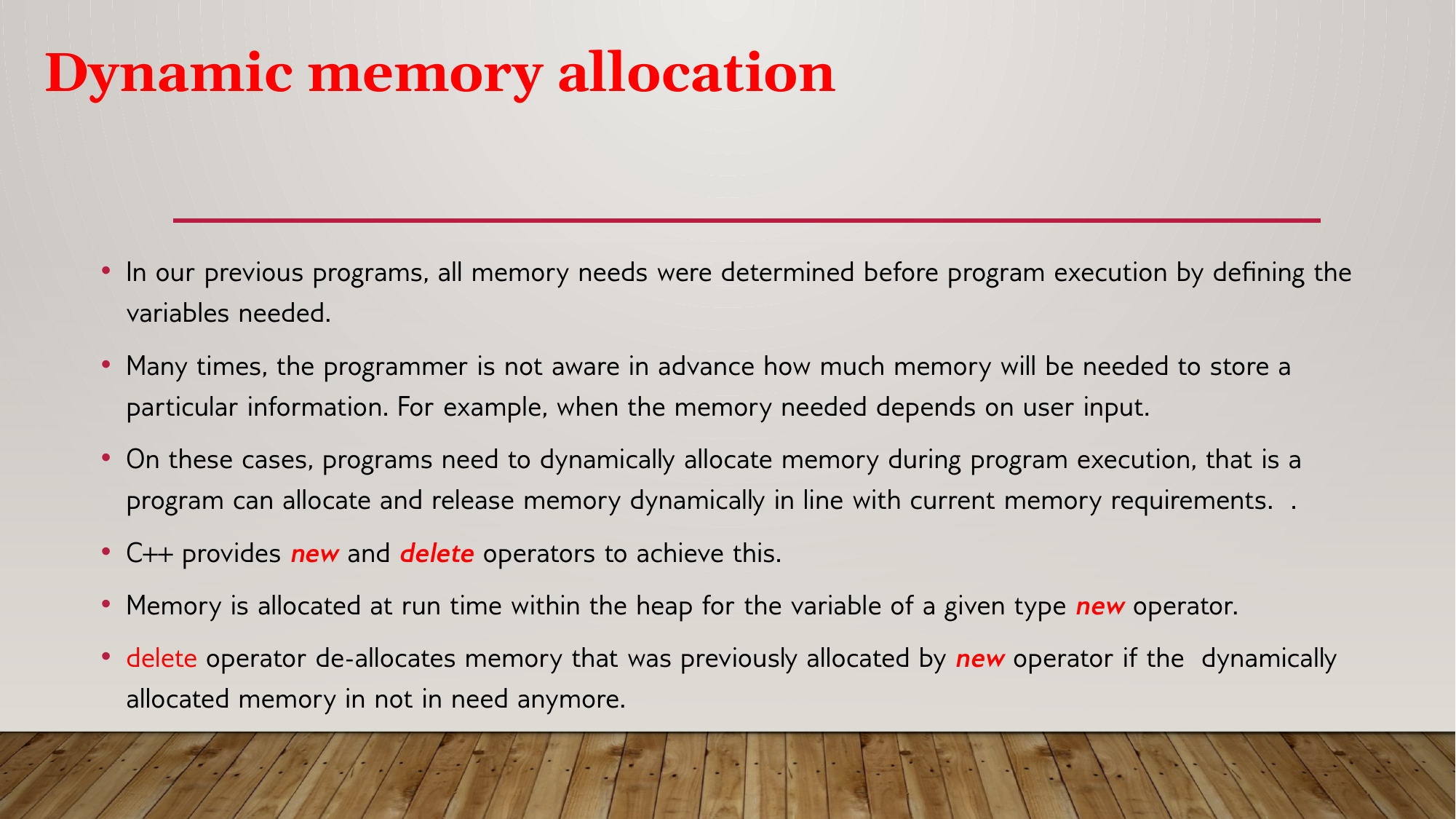

# Dynamic memory allocation

In our previous programs, all memory needs were determined before program execution by defining the variables needed.
Many times, the programmer is not aware in advance how much memory will be needed to store a particular information. For example, when the memory needed depends on user input.
On these cases, programs need to dynamically allocate memory during program execution, that is a program can allocate and release memory dynamically in line with current memory requirements.  .
C++ provides new and delete operators to achieve this.
Memory is allocated at run time within the heap for the variable of a given type new operator.
delete operator de-allocates memory that was previously allocated by new operator if the  dynamically allocated memory in not in need anymore.